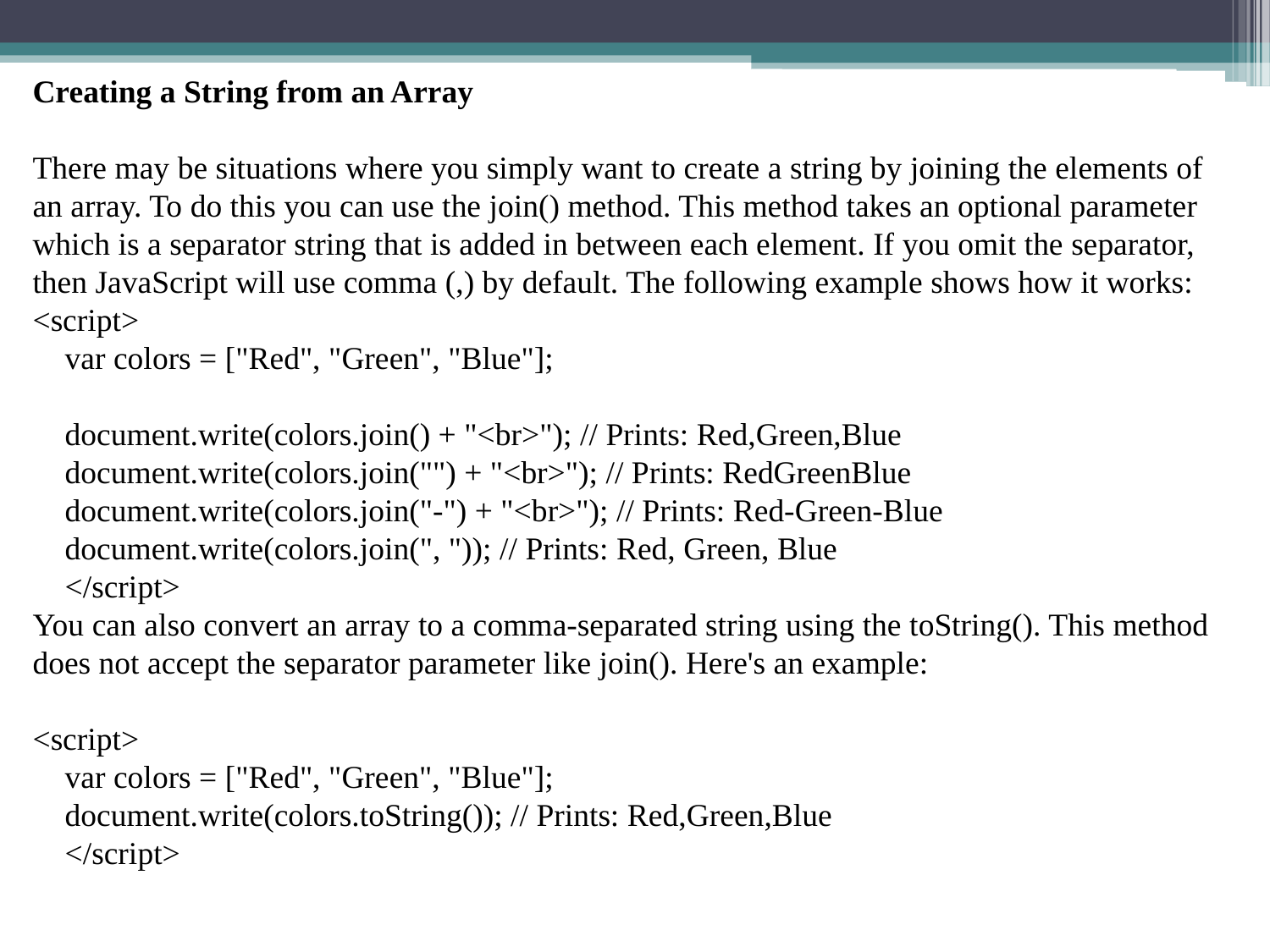

Creating a String from an Array

There may be situations where you simply want to create a string by joining the elements of an array. To do this you can use the join() method. This method takes an optional parameter which is a separator string that is added in between each element. If you omit the separator, then JavaScript will use comma (,) by default. The following example shows how it works:
<script>
    var colors = ["Red", "Green", "Blue"];

    document.write(colors.join() + "<br>"); // Prints: Red,Green,Blue
    document.write(colors.join("") + "<br>"); // Prints: RedGreenBlue
    document.write(colors.join("-") + "<br>"); // Prints: Red-Green-Blue
    document.write(colors.join(", ")); // Prints: Red, Green, Blue
    </script>
You can also convert an array to a comma-separated string using the toString(). This method does not accept the separator parameter like join(). Here's an example:
<script>
    var colors = ["Red", "Green", "Blue"];
    document.write(colors.toString()); // Prints: Red,Green,Blue
    </script>